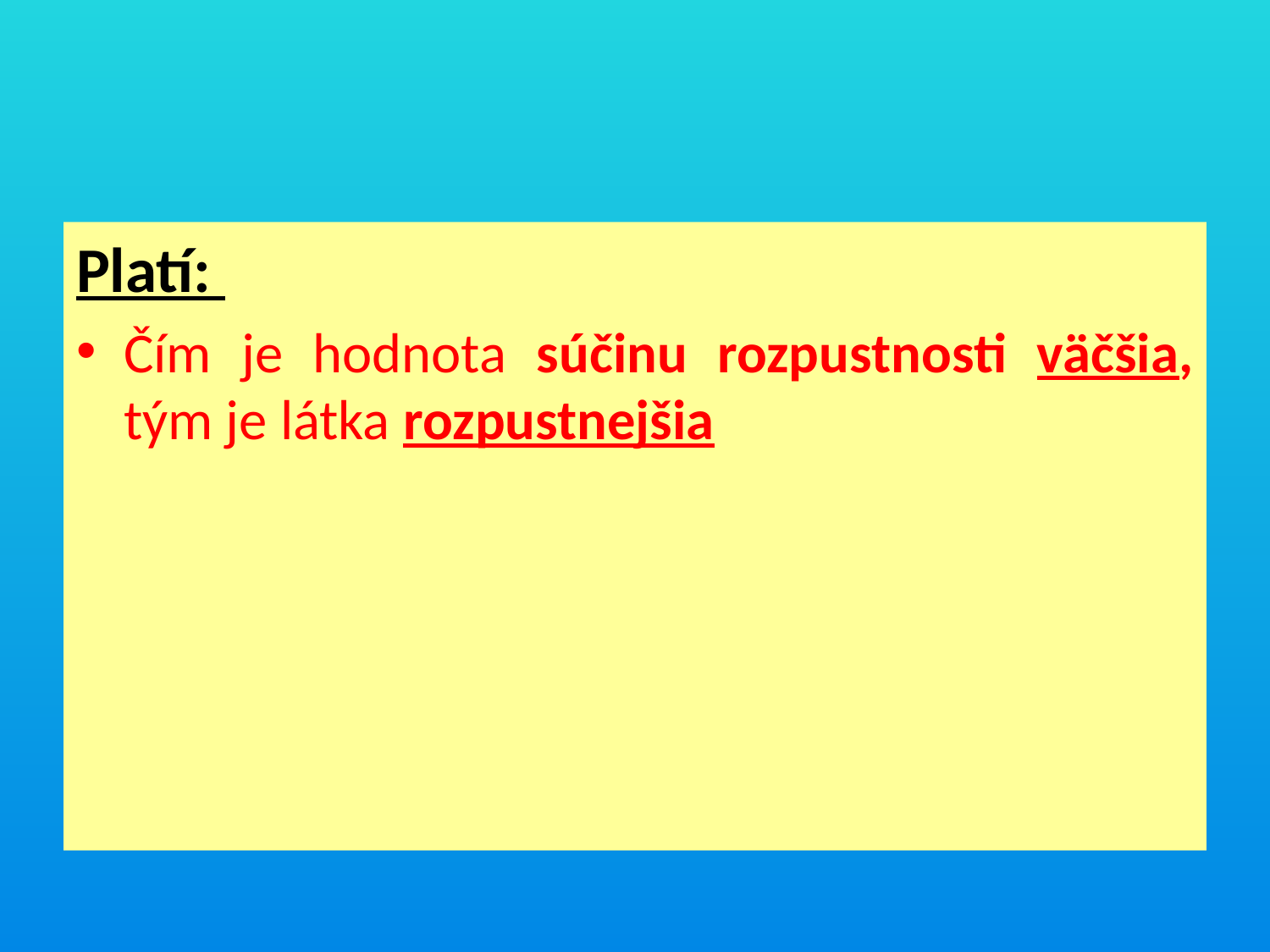

#
Platí:
Čím je hodnota súčinu rozpustnosti väčšia, tým je látka rozpustnejšia